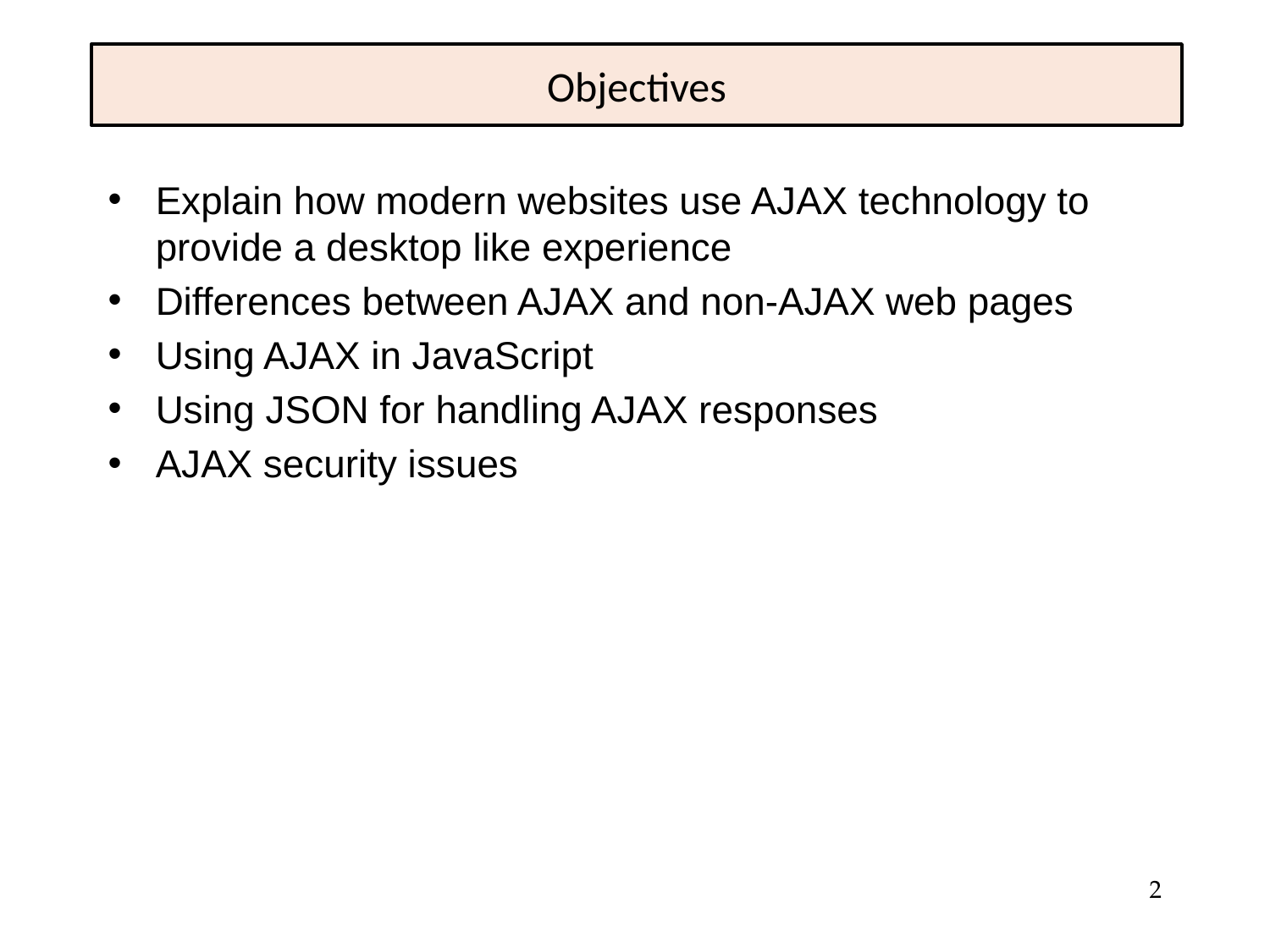

# Objectives
Explain how modern websites use AJAX technology to provide a desktop like experience
Differences between AJAX and non-AJAX web pages
Using AJAX in JavaScript
Using JSON for handling AJAX responses
AJAX security issues
2